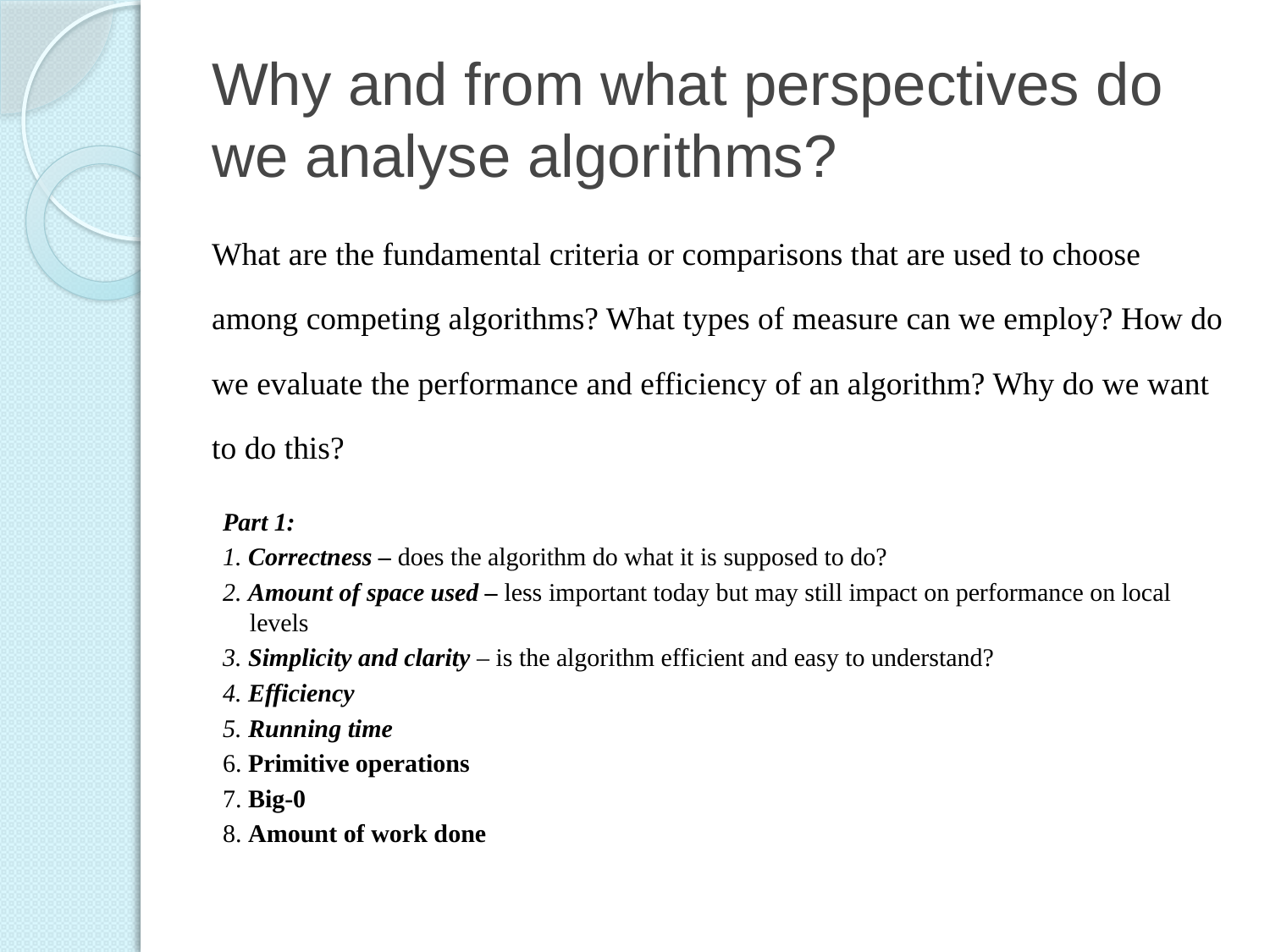

# Why and from what perspectives do we analyse algorithms?
What are the fundamental criteria or comparisons that are used to choose among competing algorithms? What types of measure can we employ? How do we evaluate the performance and efficiency of an algorithm? Why do we want to do this?

Part 1:
1. Correctness – does the algorithm do what it is supposed to do?
2. Amount of space used – less important today but may still impact on performance on local levels
3. Simplicity and clarity – is the algorithm efficient and easy to understand?
4. Efficiency
5. Running time
6. Primitive operations
7. Big-0
8. Amount of work done